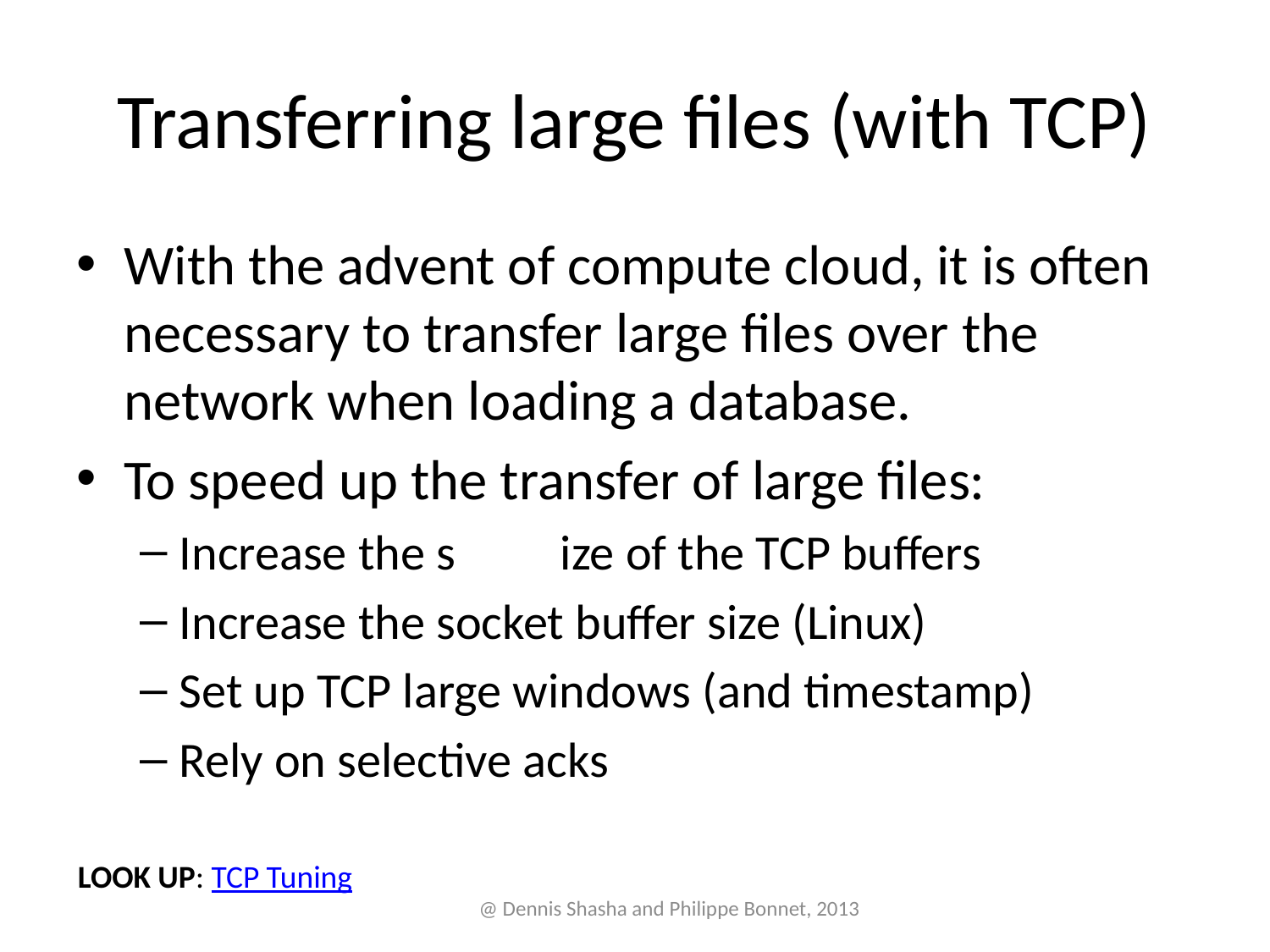

# Transferring large files (with TCP)
With the advent of compute cloud, it is often necessary to transfer large files over the network when loading a database.
To speed up the transfer of large files:
Increase the s	ize of the TCP buffers
Increase the socket buffer size (Linux)
Set up TCP large windows (and timestamp)
Rely on selective acks

LOOK UP: TCP Tuning
@ Dennis Shasha and Philippe Bonnet, 2013